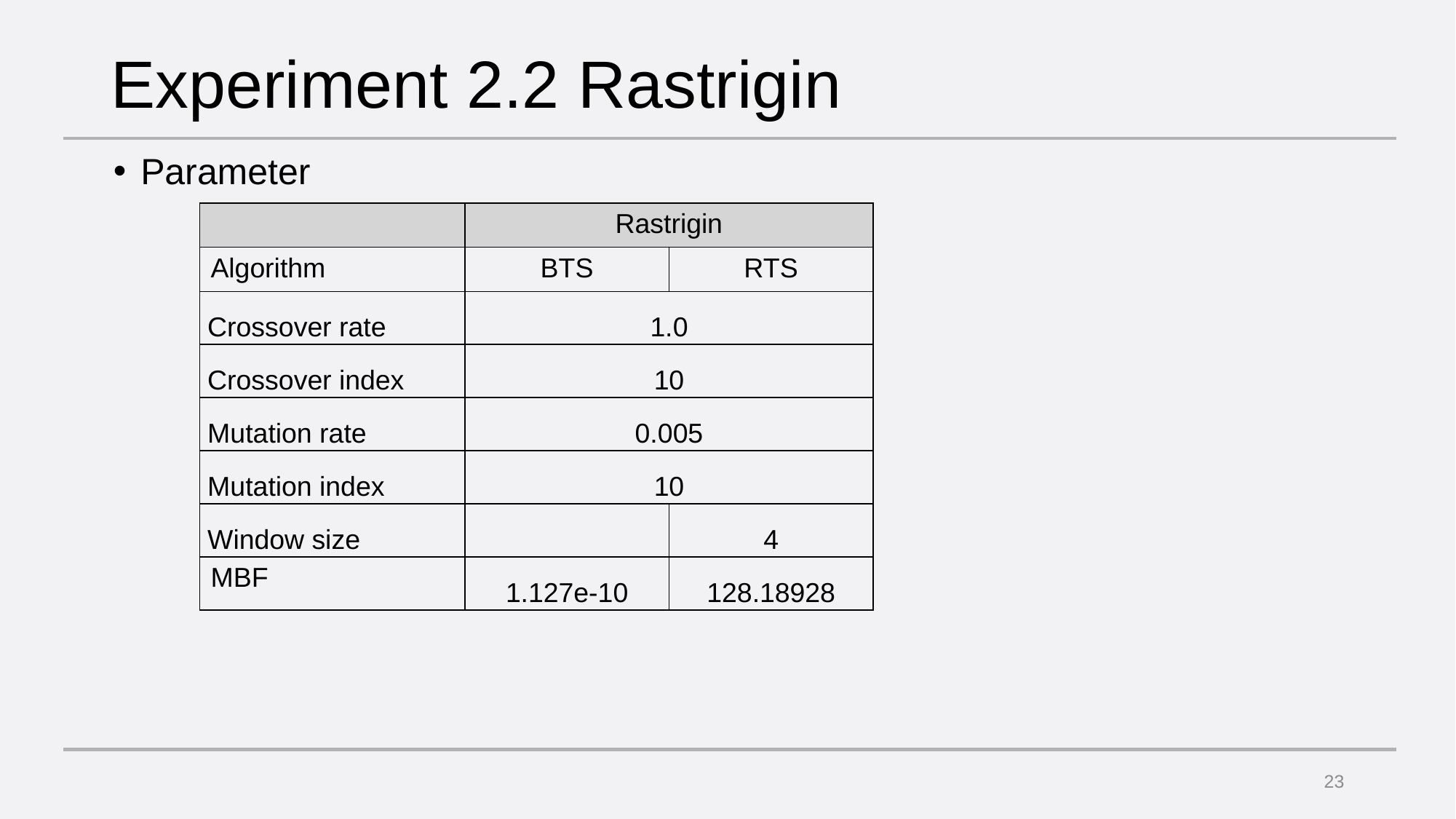

# Experiment 2.2 Rastrigin
Parameter
|  | Rastrigin |  |
| --- | --- | --- |
| Algorithm | BTS | RTS |
| Crossover rate | 1.0 |  |
| Crossover index | 10 |  |
| Mutation rate | 0.005 |  |
| Mutation index | 10 |  |
| Window size |  | 4 |
| MBF | 1.127e-10 | 128.18928 |
23